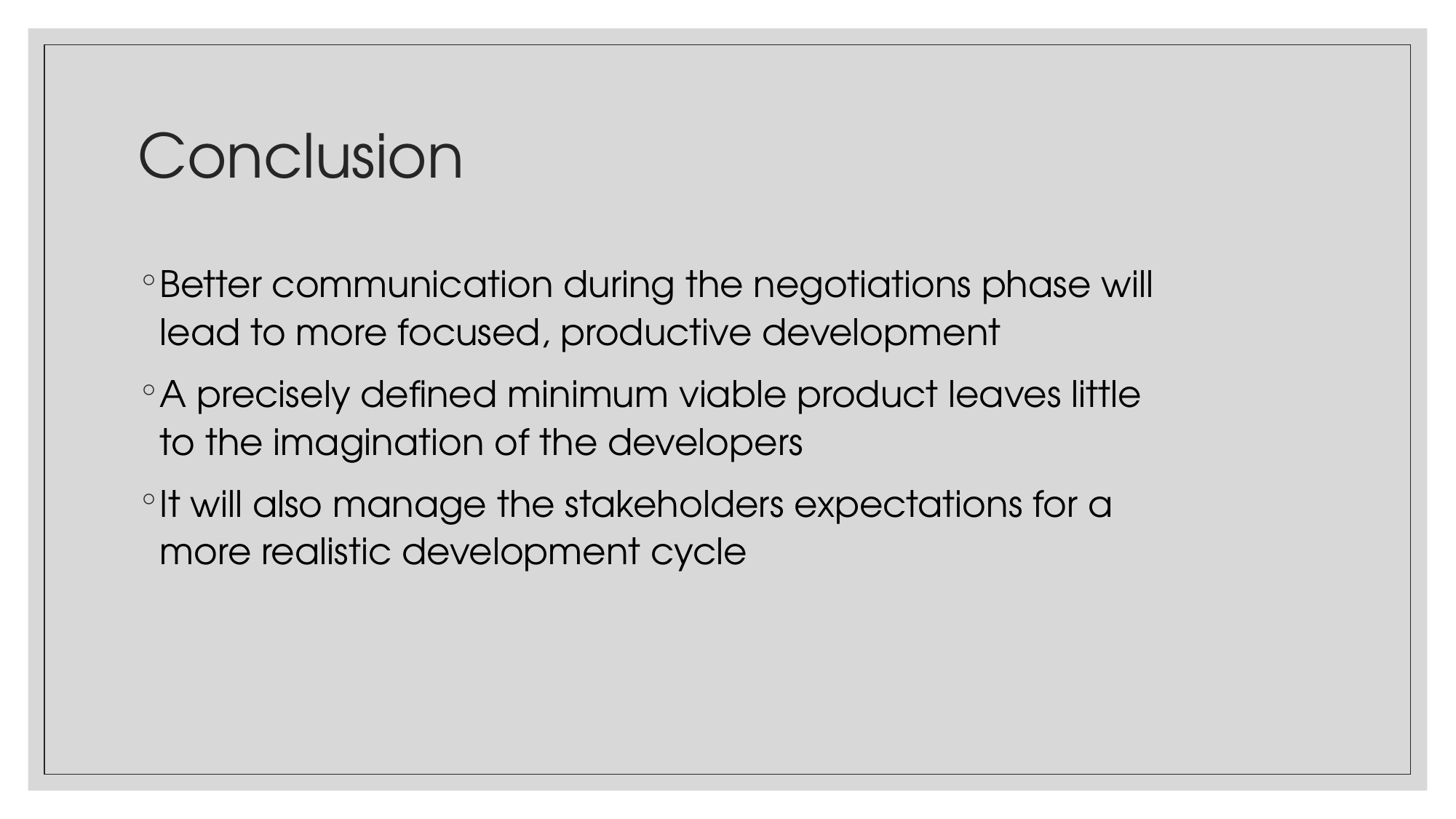

# Conclusion
Better communication during the negotiations phase will lead to more focused, productive development
A precisely defined minimum viable product leaves little to the imagination of the developers
It will also manage the stakeholders expectations for a more realistic development cycle